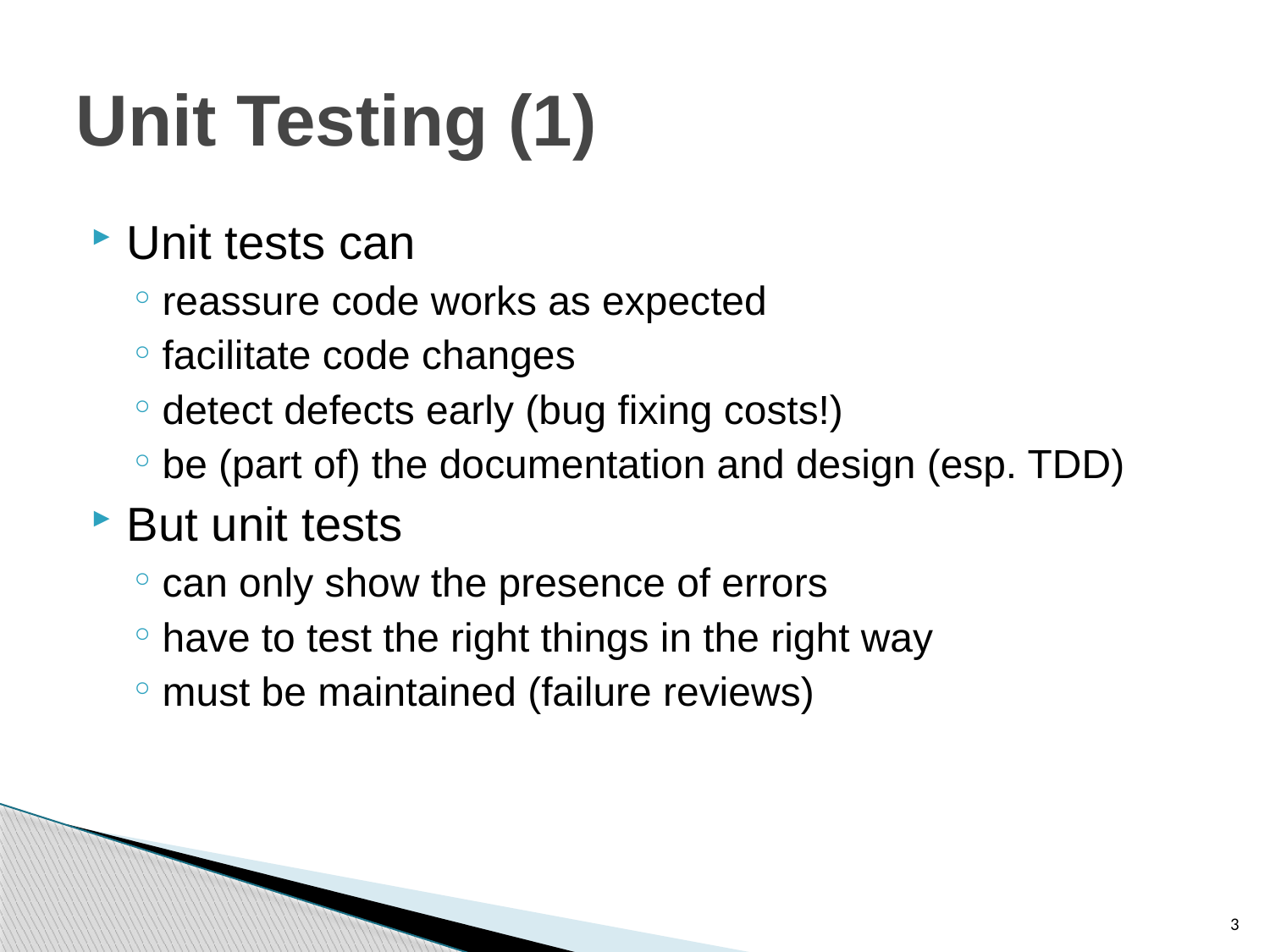

# Unit Testing (1)
Unit tests can
reassure code works as expected
facilitate code changes
detect defects early (bug fixing costs!)
be (part of) the documentation and design (esp. TDD)
But unit tests
can only show the presence of errors
have to test the right things in the right way
must be maintained (failure reviews)

3